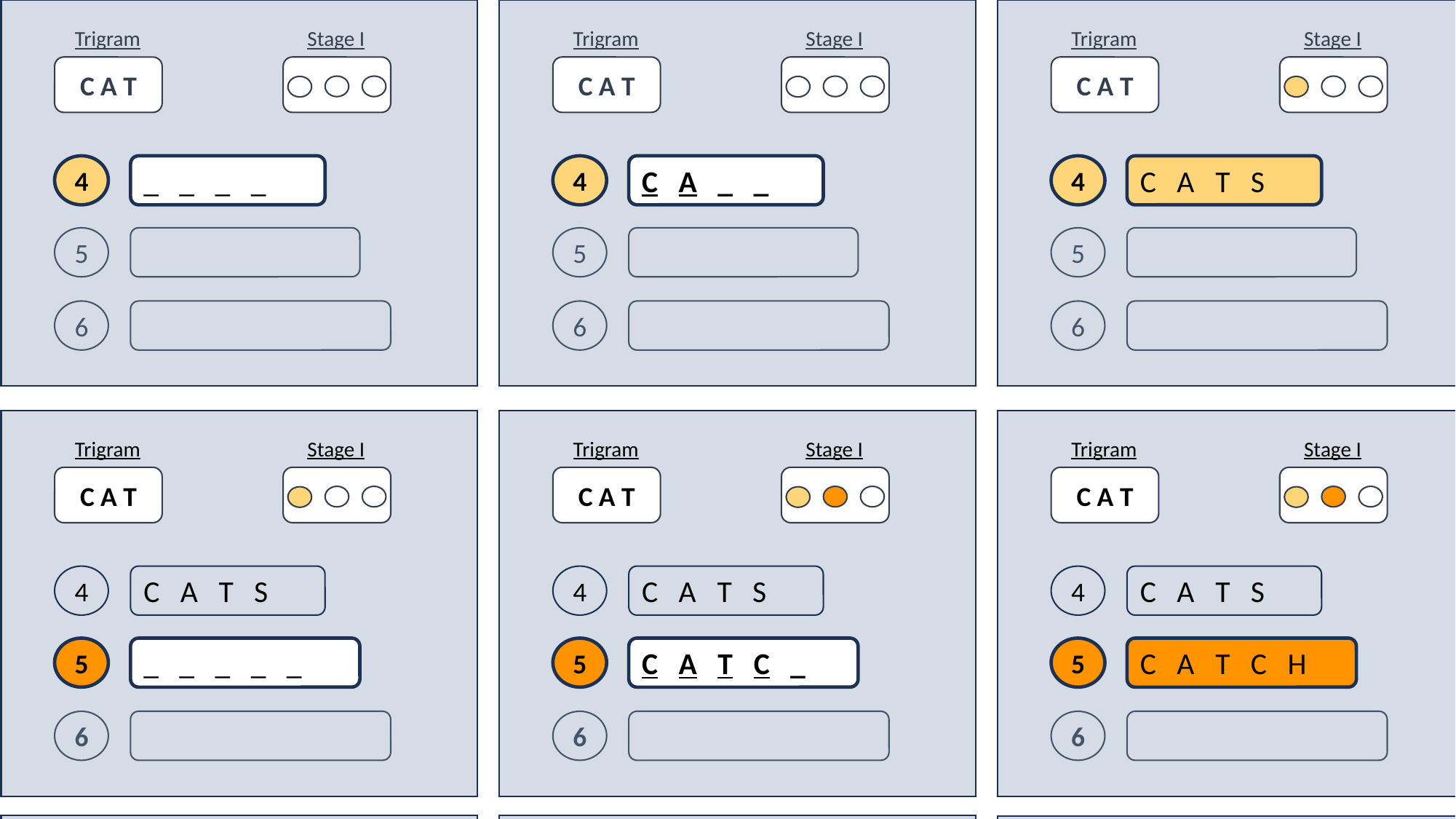

Stage I
Stage I
Stage I
Trigram
Trigram
Trigram
C A T

C A T

C A T

4
4
4
_   _   _   _
C   A   _   _
C   A   T   S

5
5
5
6

6

6

Stage I
Stage I
Stage I
Trigram
Trigram
Trigram
C A T

C A T

C A T

4
4
4
C   A   T   S
C   A   T   S
C   A   T   S
_   _   _   _   _
C   A   T   C   _
C   A   T   C   H
5
5
5
6

6

6

Stage I
Stage I
Trigram
Trigram
Stage I
Trigram
C A T

C A T

C A T

4
4
C   A   T   S
C   A   T   S
4
C   A   T   S
C   A   T   C  H
C   A   T   C  H
5
5
C   A   T   C  H
5
6
_   _   _   _   _   _
6
C   A   T   _   _   _
6
C   A   T   C   H   Y

Stage I
Trigram
C A T

4
C   A   T   S
C   A   T   C  H
5
6
C   A   T   C   H   Y